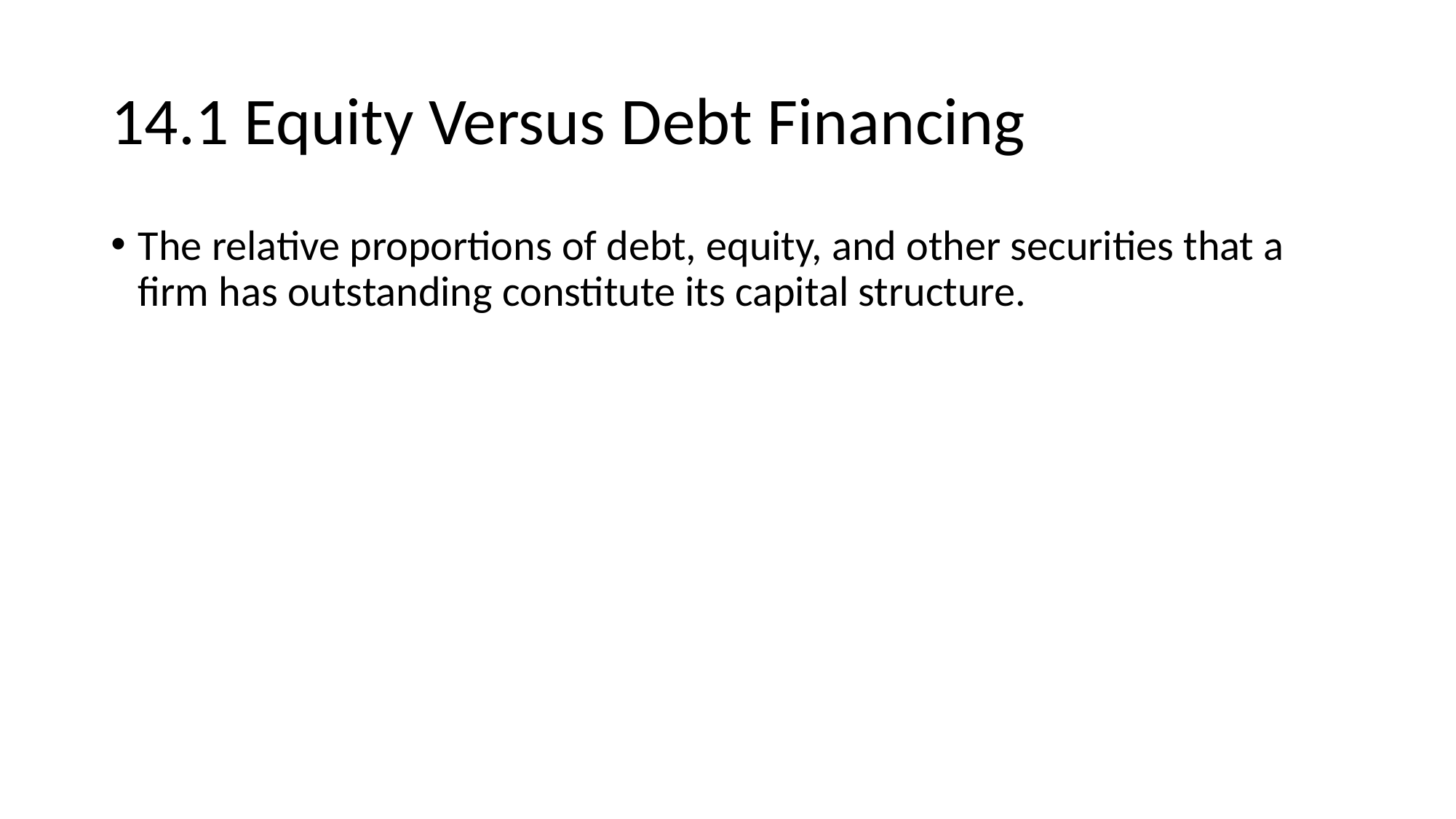

# 14.1 Equity Versus Debt Financing
The relative proportions of debt, equity, and other securities that a firm has outstanding constitute its capital structure.